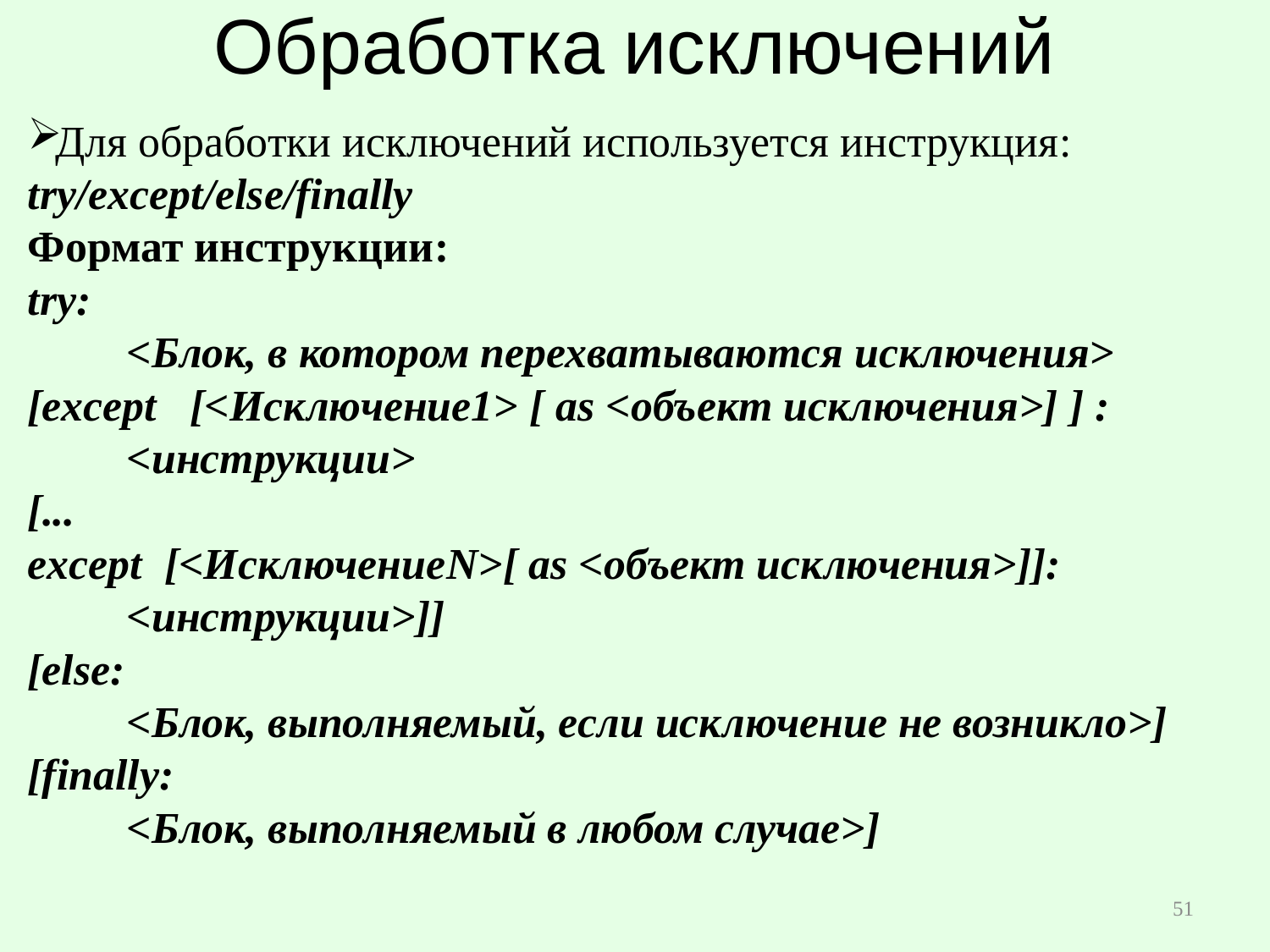

# Обработка исключений
Для обработки исключений используется инструкция: try/except/else/finally
Формат инструкции:
try:
	<Блок, в котором перехватываются исключения>
[except   [<Исключение1> [ as <объект исключения>] ] :
	<инструкции>
[...
except  [<ИсключениеN>[ as <объект исключения>]]:
	<инструкции>]]
[else:
	<Блок, выполняемый, если исключение не возникло>]
[finally:
	<Блок, выполняемый в любом случае>]
51